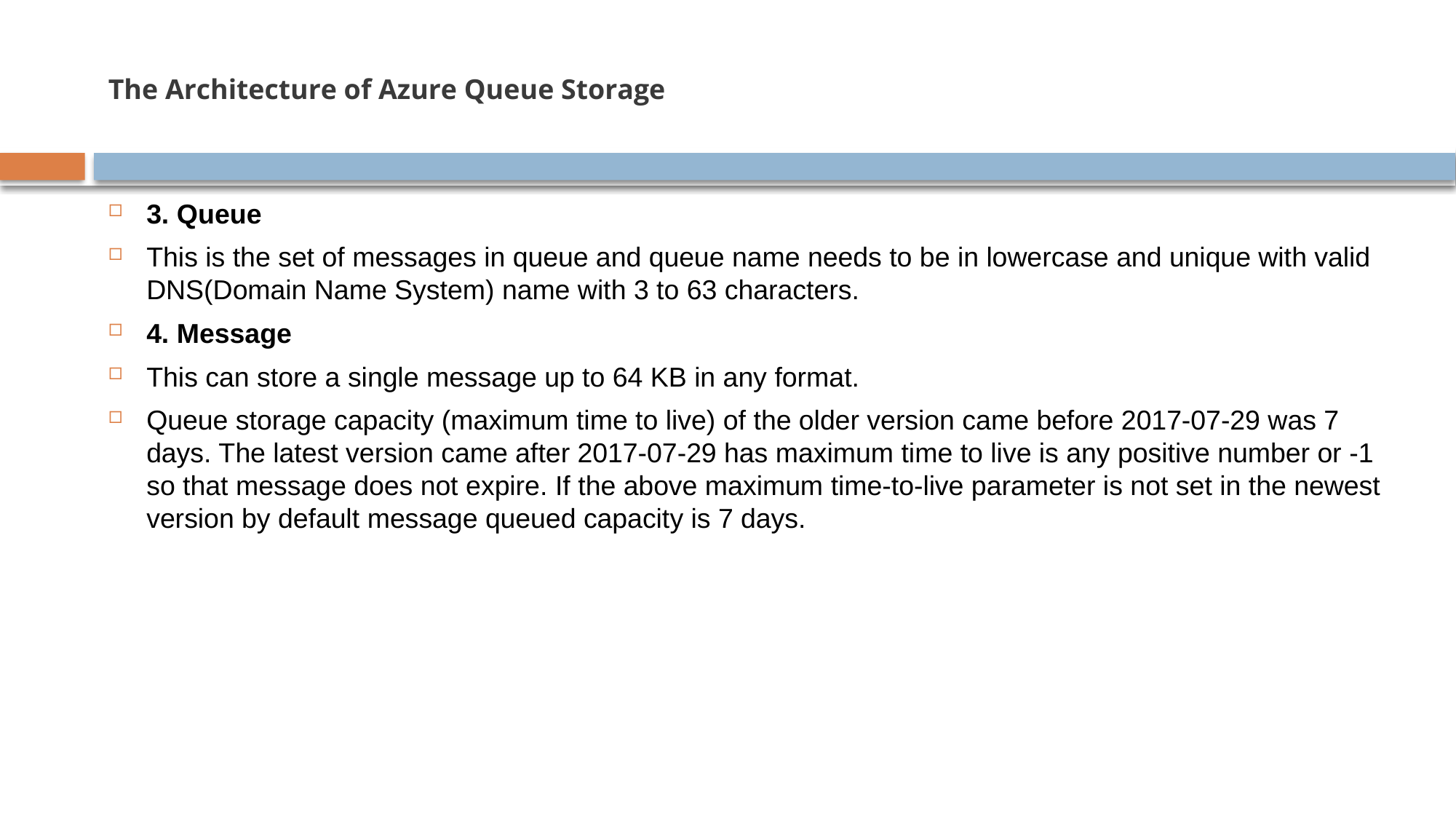

# The Architecture of Azure Queue Storage
3. Queue
This is the set of messages in queue and queue name needs to be in lowercase and unique with valid DNS(Domain Name System) name with 3 to 63 characters.
4. Message
This can store a single message up to 64 KB in any format.
Queue storage capacity (maximum time to live) of the older version came before 2017-07-29 was 7 days. The latest version came after 2017-07-29 has maximum time to live is any positive number or -1 so that message does not expire. If the above maximum time-to-live parameter is not set in the newest version by default message queued capacity is 7 days.